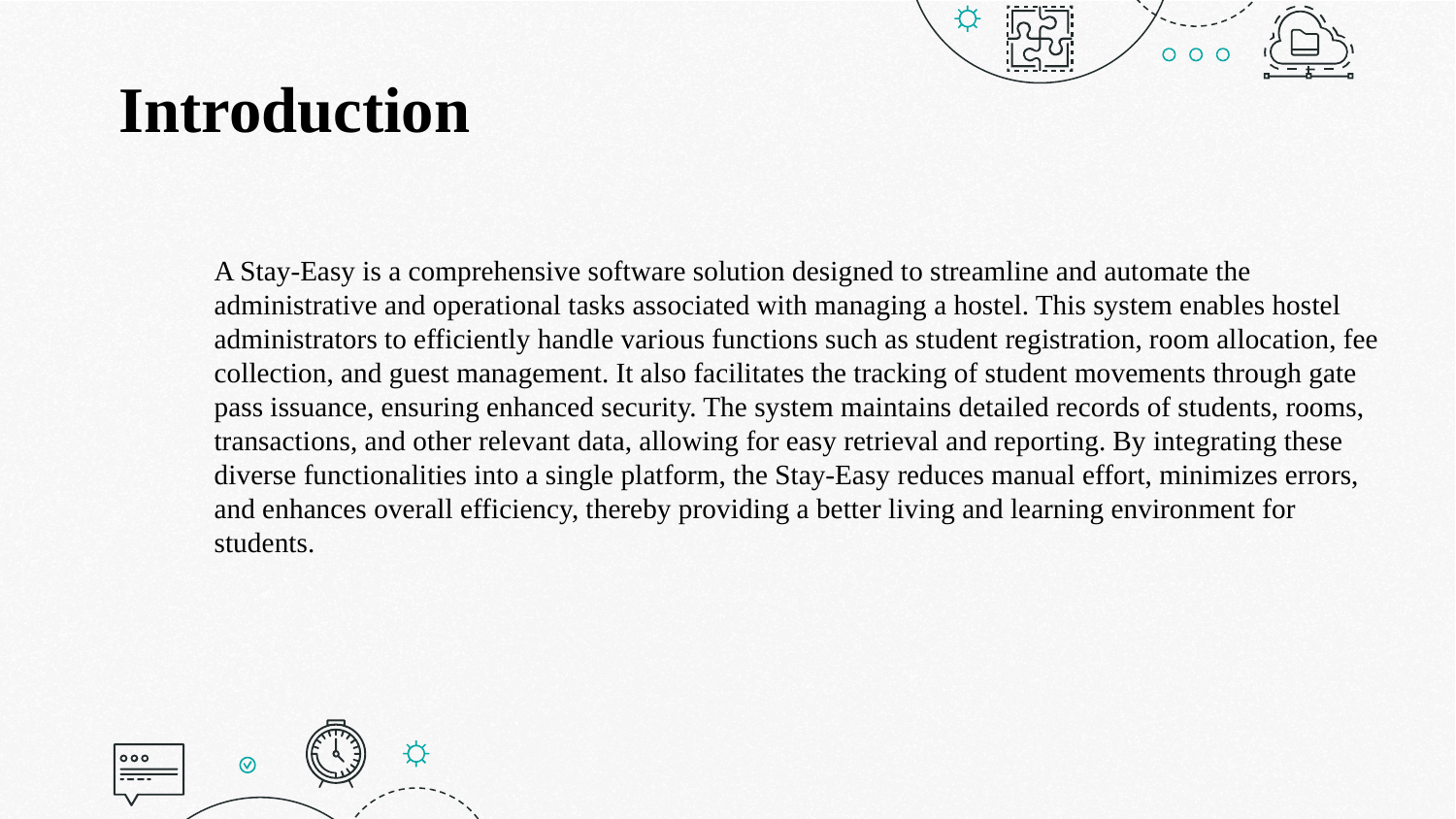

Introduction

A Stay-Easy is a comprehensive software solution designed to streamline and automate the administrative and operational tasks associated with managing a hostel. This system enables hostel administrators to efficiently handle various functions such as student registration, room allocation, fee collection, and guest management. It also facilitates the tracking of student movements through gate pass issuance, ensuring enhanced security. The system maintains detailed records of students, rooms, transactions, and other relevant data, allowing for easy retrieval and reporting. By integrating these diverse functionalities into a single platform, the Stay-Easy reduces manual effort, minimizes errors, and enhances overall efficiency, thereby providing a better living and learning environment for students.